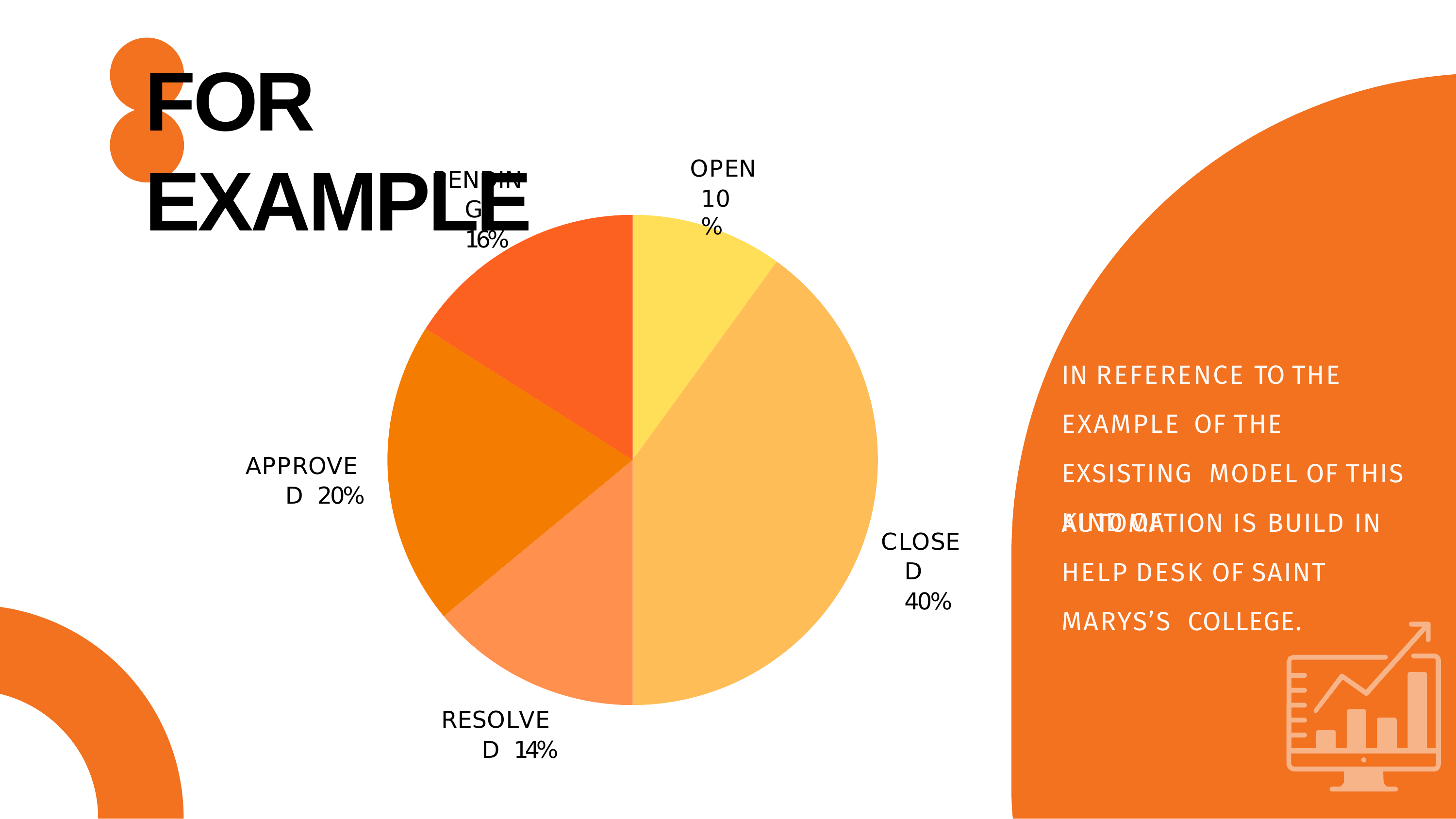

# FOR EXAMPLE

OPEN
PENDING  16%
10%

IN REFERENCE TO THE  EXAMPLE	OF THE EXSISTING  MODEL OF THIS KIND OF
APPROVED  20%
AUTOMATION IS BUILD IN  HELP DESK OF SAINT MARYS’S  COLLEGE.
CLOSED  40%

RESOLVED  14%